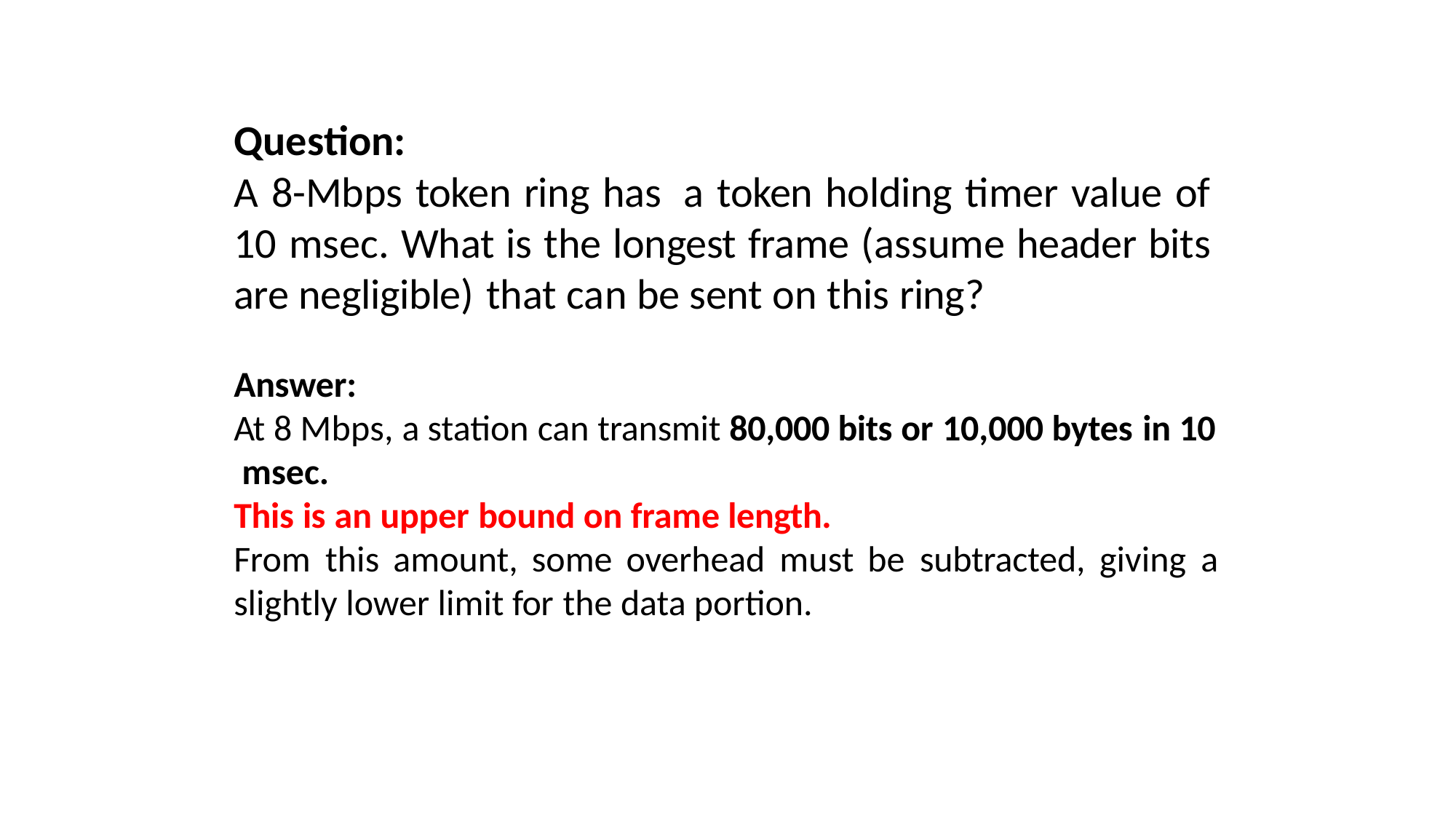

# Question:
A 8-Mbps token ring has a token holding timer value of  10 msec. What is the longest frame (assume header bits  are negligible) that can be sent on this ring?
Answer:
At 8 Mbps, a station can transmit 80,000 bits or 10,000 bytes in 10  msec.
This is an upper bound on frame length.
From this amount, some overhead must be subtracted, giving a
slightly lower limit for the data portion.